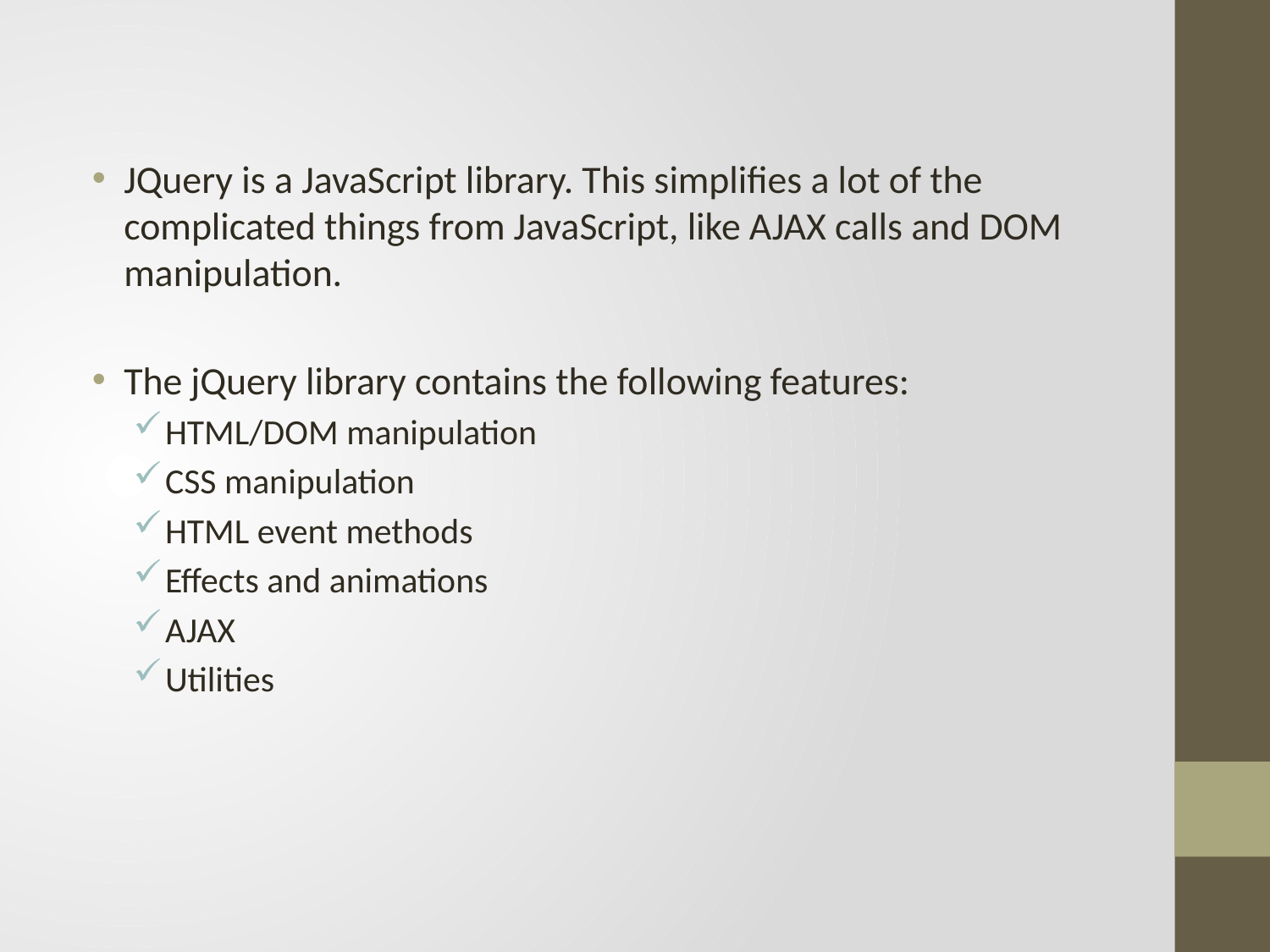

JQuery is a JavaScript library. This simplifies a lot of the complicated things from JavaScript, like AJAX calls and DOM manipulation.

The jQuery library contains the following features:
HTML/DOM manipulation
CSS manipulation
HTML event methods
Effects and animations
AJAX
Utilities